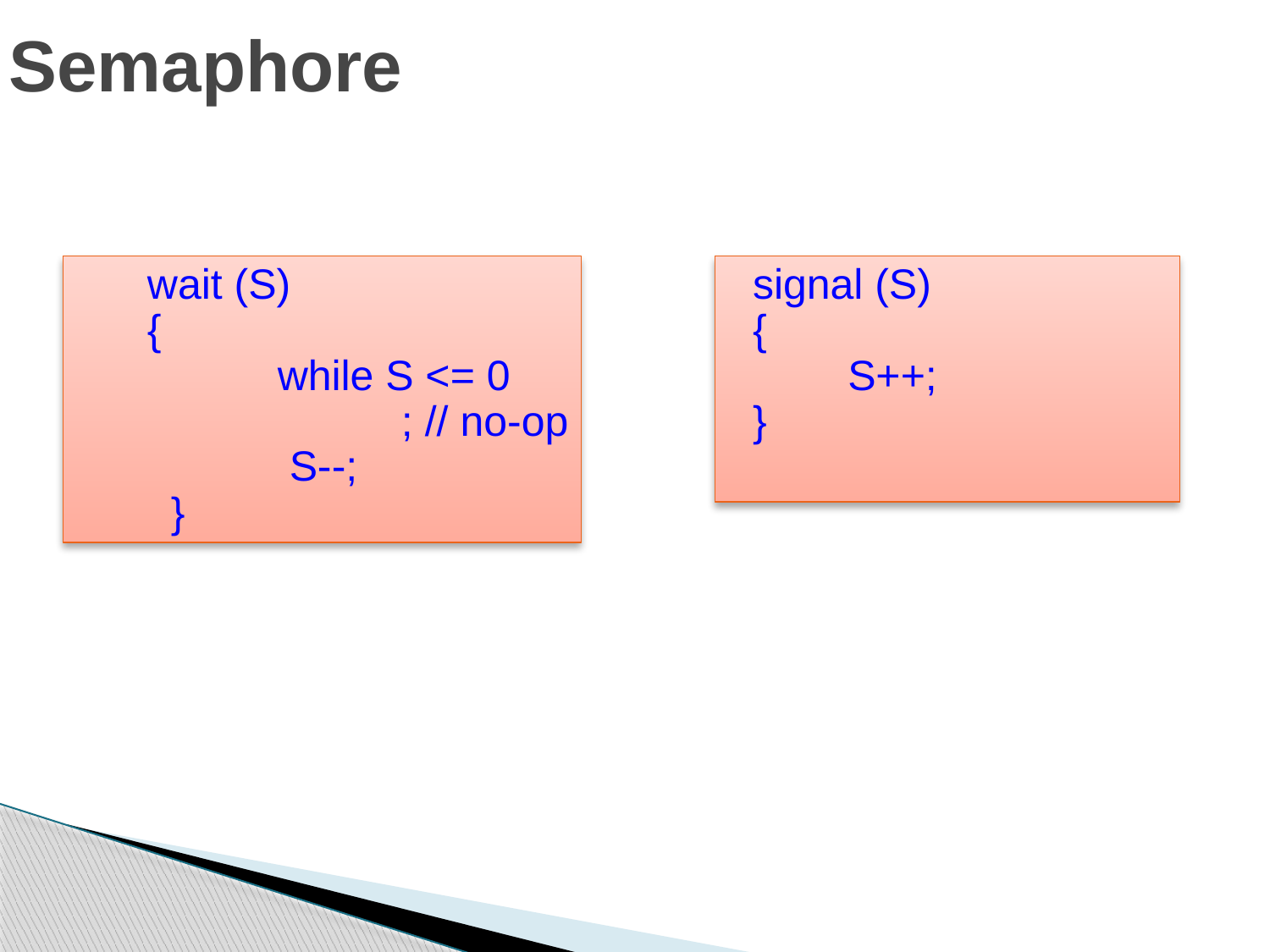

# Semaphore
wait (S)
{
           while S <= 0
		; // no-op
            S--;
  }
signal (S)
{
        S++;
}